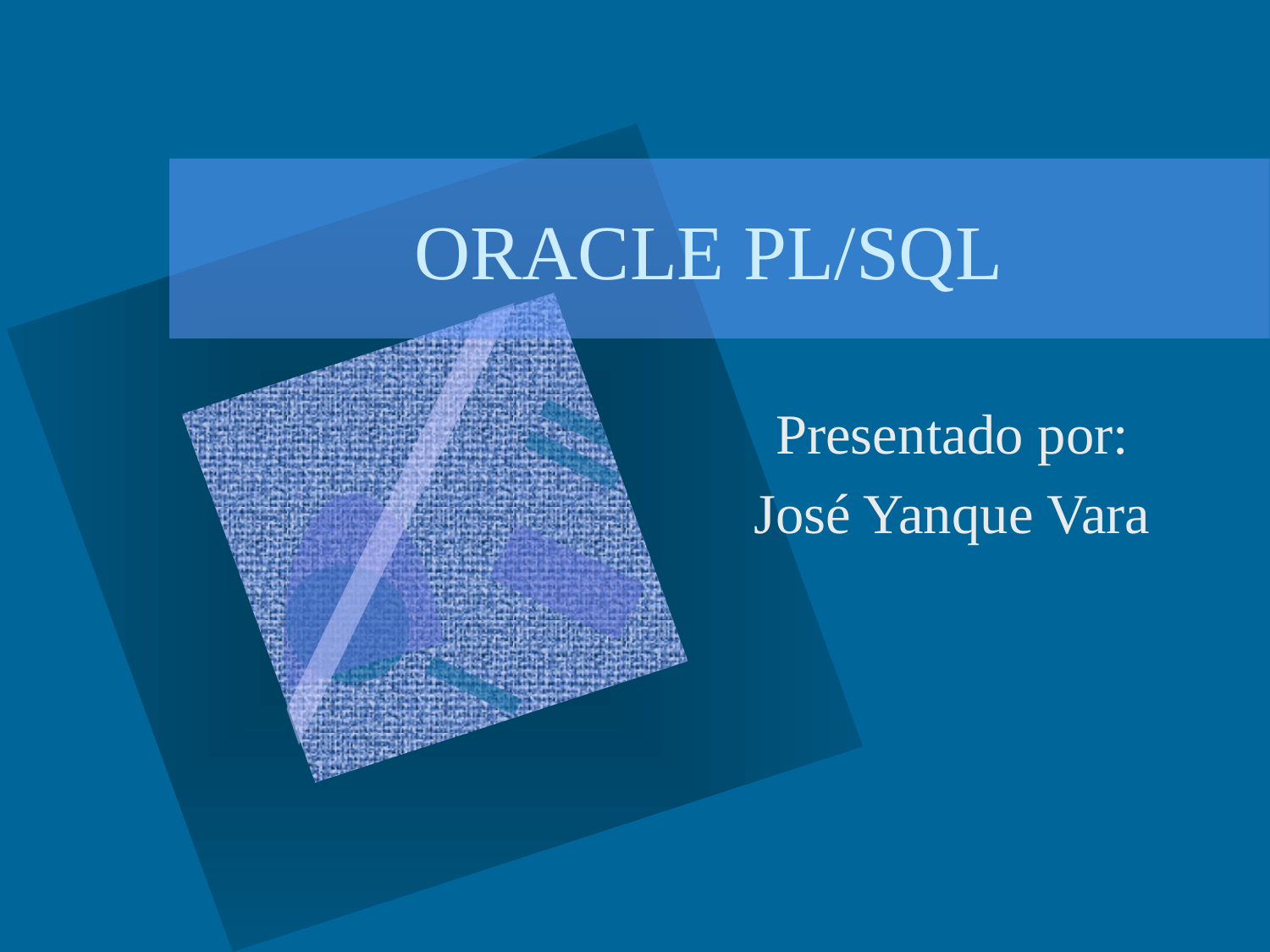

# ORACLE PL/SQL
Presentado por:
José Yanque Vara